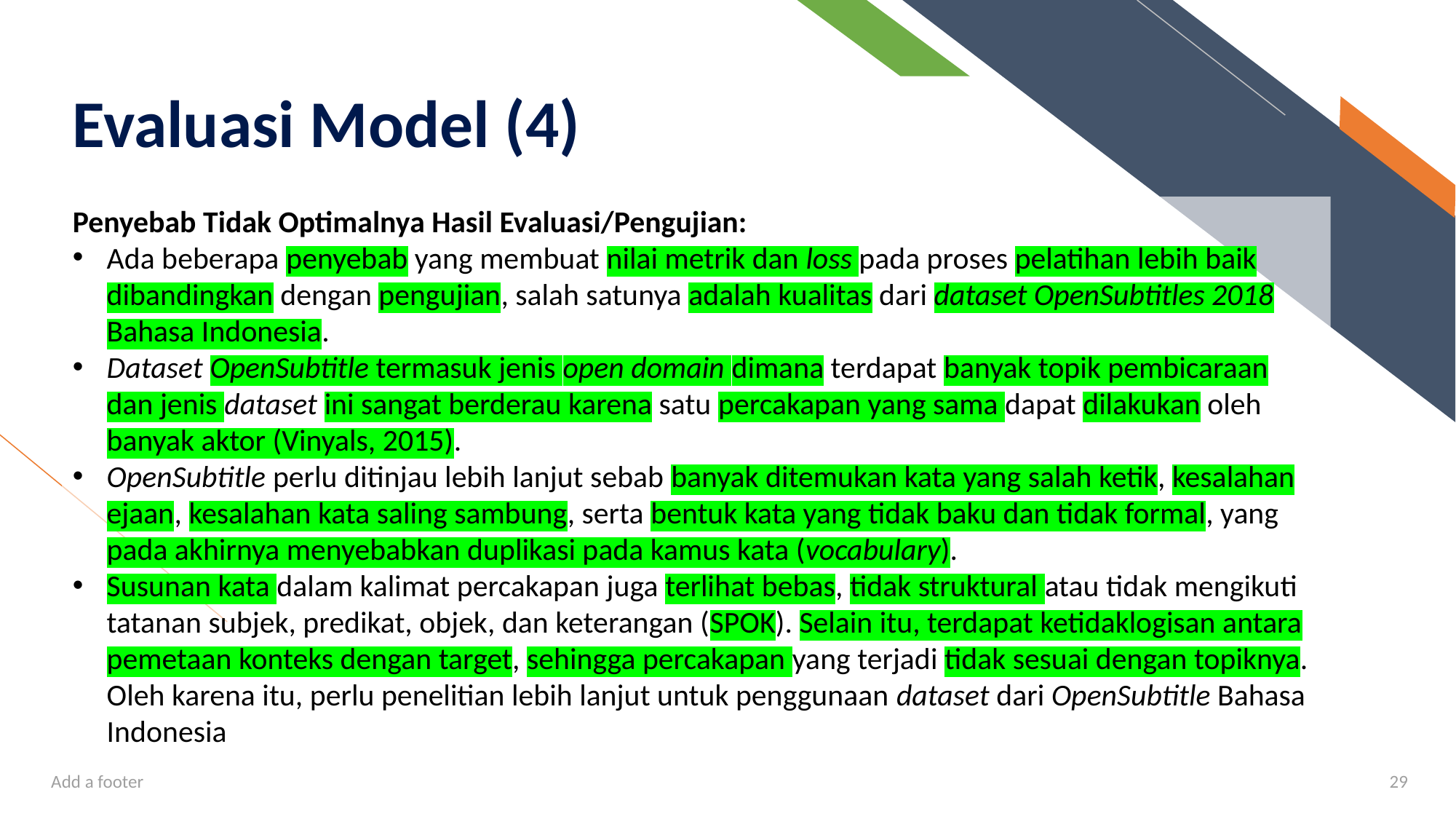

Evaluasi Model (4)
Penyebab Tidak Optimalnya Hasil Evaluasi/Pengujian:
Ada beberapa penyebab yang membuat nilai metrik dan loss pada proses pelatihan lebih baik dibandingkan dengan pengujian, salah satunya adalah kualitas dari dataset OpenSubtitles 2018 Bahasa Indonesia.
Dataset OpenSubtitle termasuk jenis open domain dimana terdapat banyak topik pembicaraan dan jenis dataset ini sangat berderau karena satu percakapan yang sama dapat dilakukan oleh banyak aktor (Vinyals, 2015).
OpenSubtitle perlu ditinjau lebih lanjut sebab banyak ditemukan kata yang salah ketik, kesalahan ejaan, kesalahan kata saling sambung, serta bentuk kata yang tidak baku dan tidak formal, yang pada akhirnya menyebabkan duplikasi pada kamus kata (vocabulary).
Susunan kata dalam kalimat percakapan juga terlihat bebas, tidak struktural atau tidak mengikuti tatanan subjek, predikat, objek, dan keterangan (SPOK). Selain itu, terdapat ketidaklogisan antara pemetaan konteks dengan target, sehingga percakapan yang terjadi tidak sesuai dengan topiknya. Oleh karena itu, perlu penelitian lebih lanjut untuk penggunaan dataset dari OpenSubtitle Bahasa Indonesia
Add a footer
29